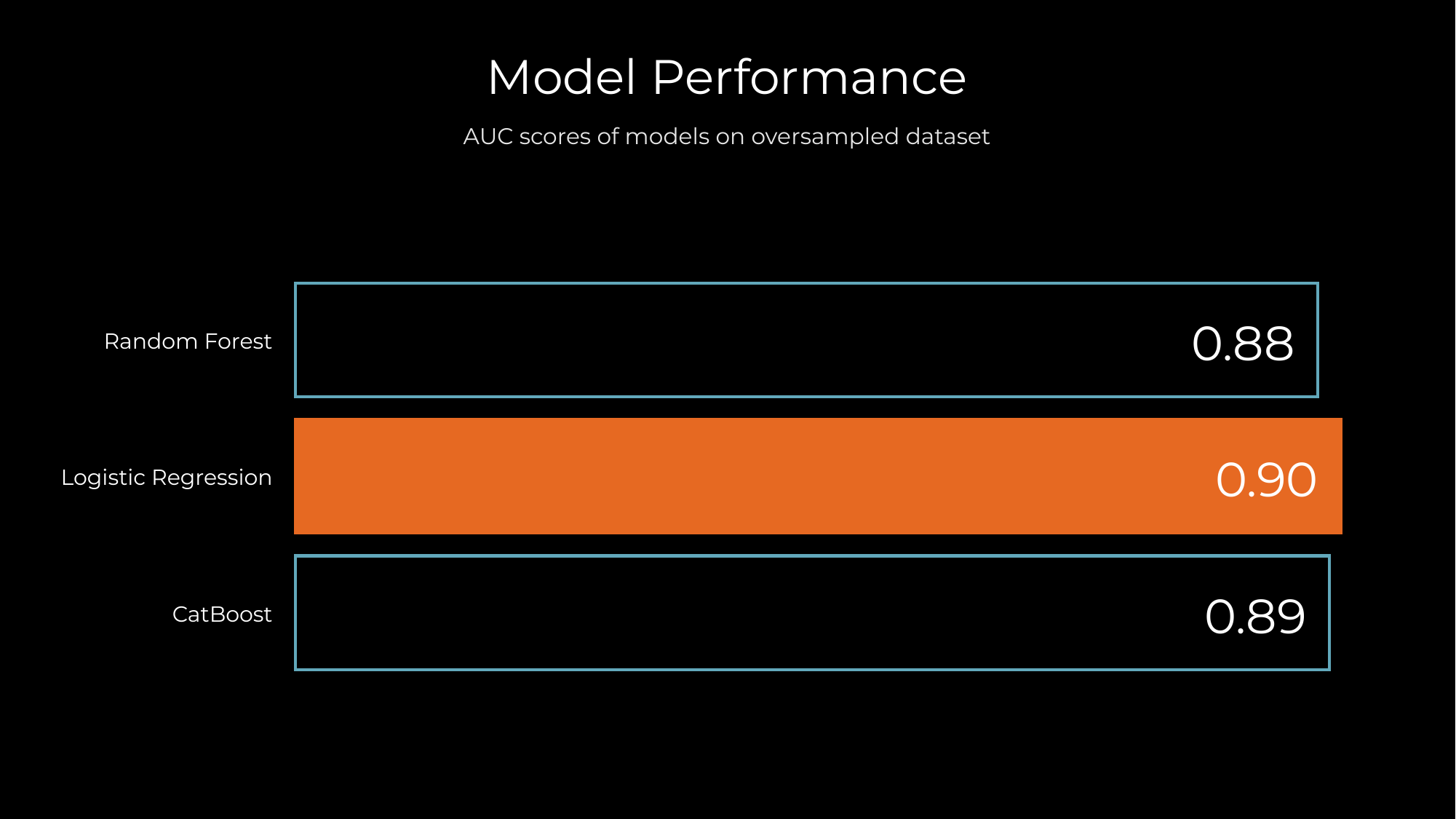

Model Performance
AUC scores of models on oversampled dataset

0.88
Random Forest

0.90
Logistic Regression

0.89
CatBoost